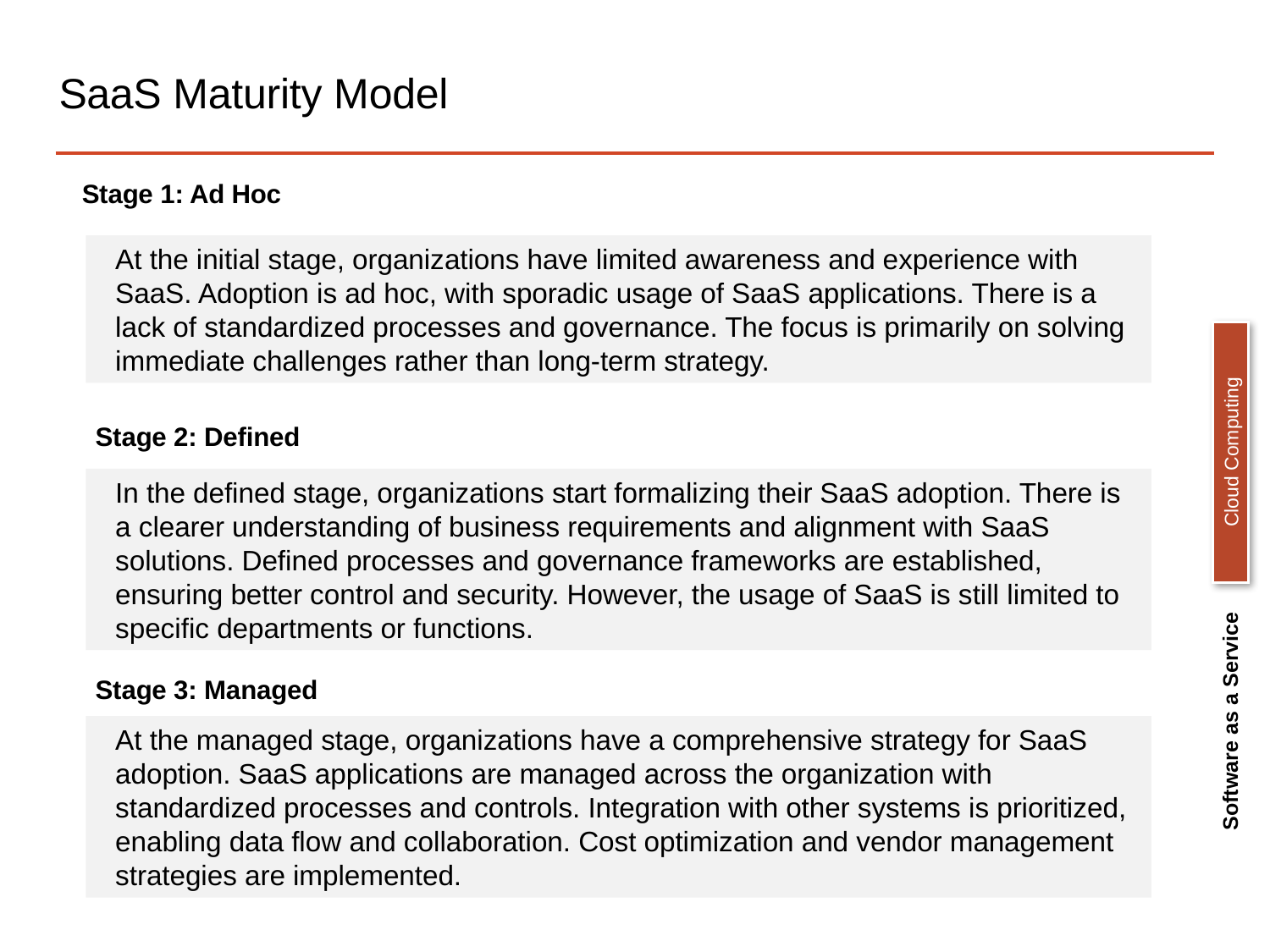

# SaaS Maturity Model
Stage 1: Ad Hoc
At the initial stage, organizations have limited awareness and experience with SaaS. Adoption is ad hoc, with sporadic usage of SaaS applications. There is a lack of standardized processes and governance. The focus is primarily on solving immediate challenges rather than long-term strategy.
Cloud Computing
Software as a Service
Stage 2: Defined
In the defined stage, organizations start formalizing their SaaS adoption. There is a clearer understanding of business requirements and alignment with SaaS solutions. Defined processes and governance frameworks are established, ensuring better control and security. However, the usage of SaaS is still limited to specific departments or functions.
Stage 3: Managed
At the managed stage, organizations have a comprehensive strategy for SaaS adoption. SaaS applications are managed across the organization with standardized processes and controls. Integration with other systems is prioritized, enabling data flow and collaboration. Cost optimization and vendor management strategies are implemented.